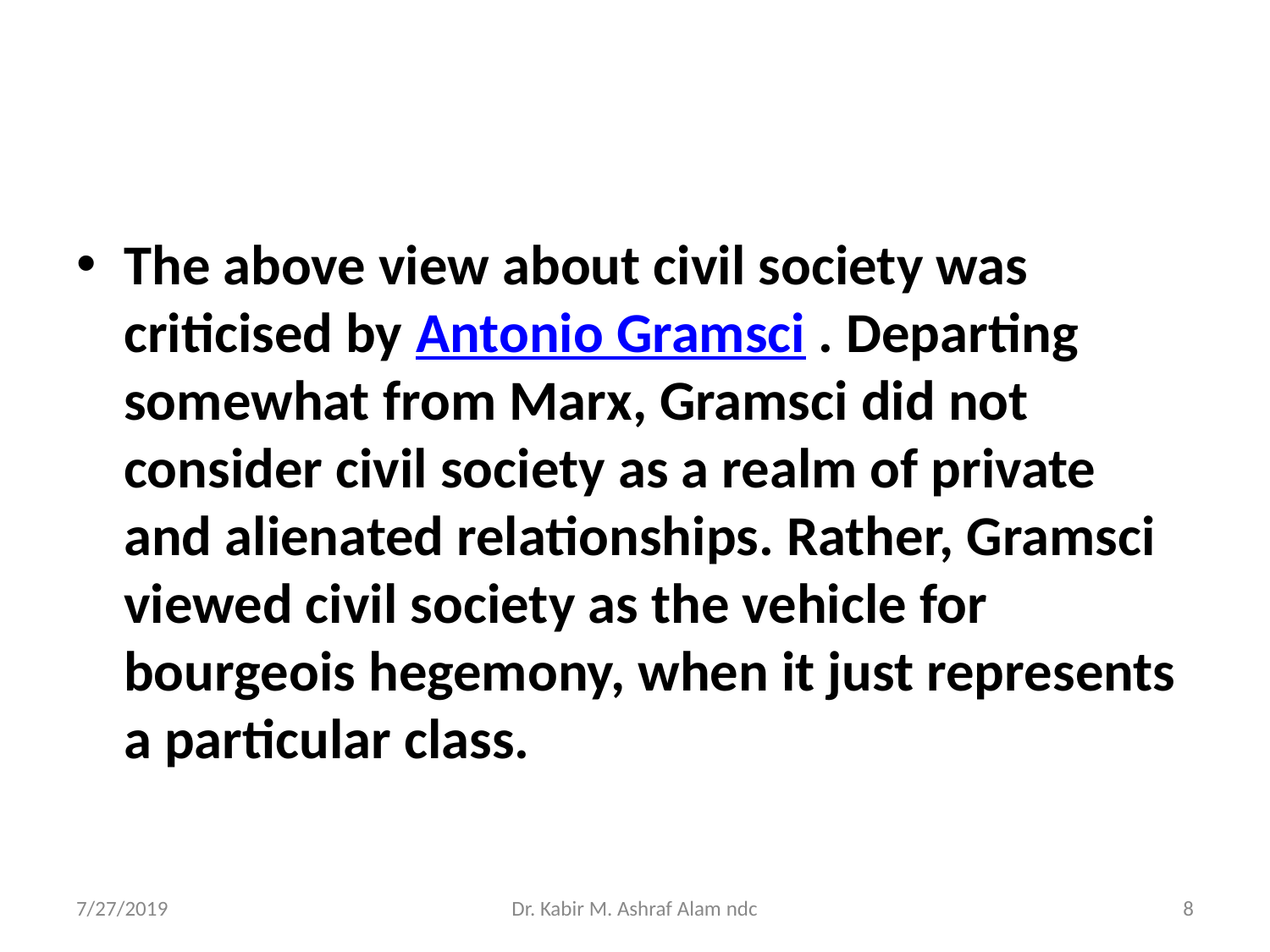

#
The above view about civil society was criticised by Antonio Gramsci . Departing somewhat from Marx, Gramsci did not consider civil society as a realm of private and alienated relationships. Rather, Gramsci viewed civil society as the vehicle for bourgeois hegemony, when it just represents a particular class.
7/27/2019
Dr. Kabir M. Ashraf Alam ndc
8